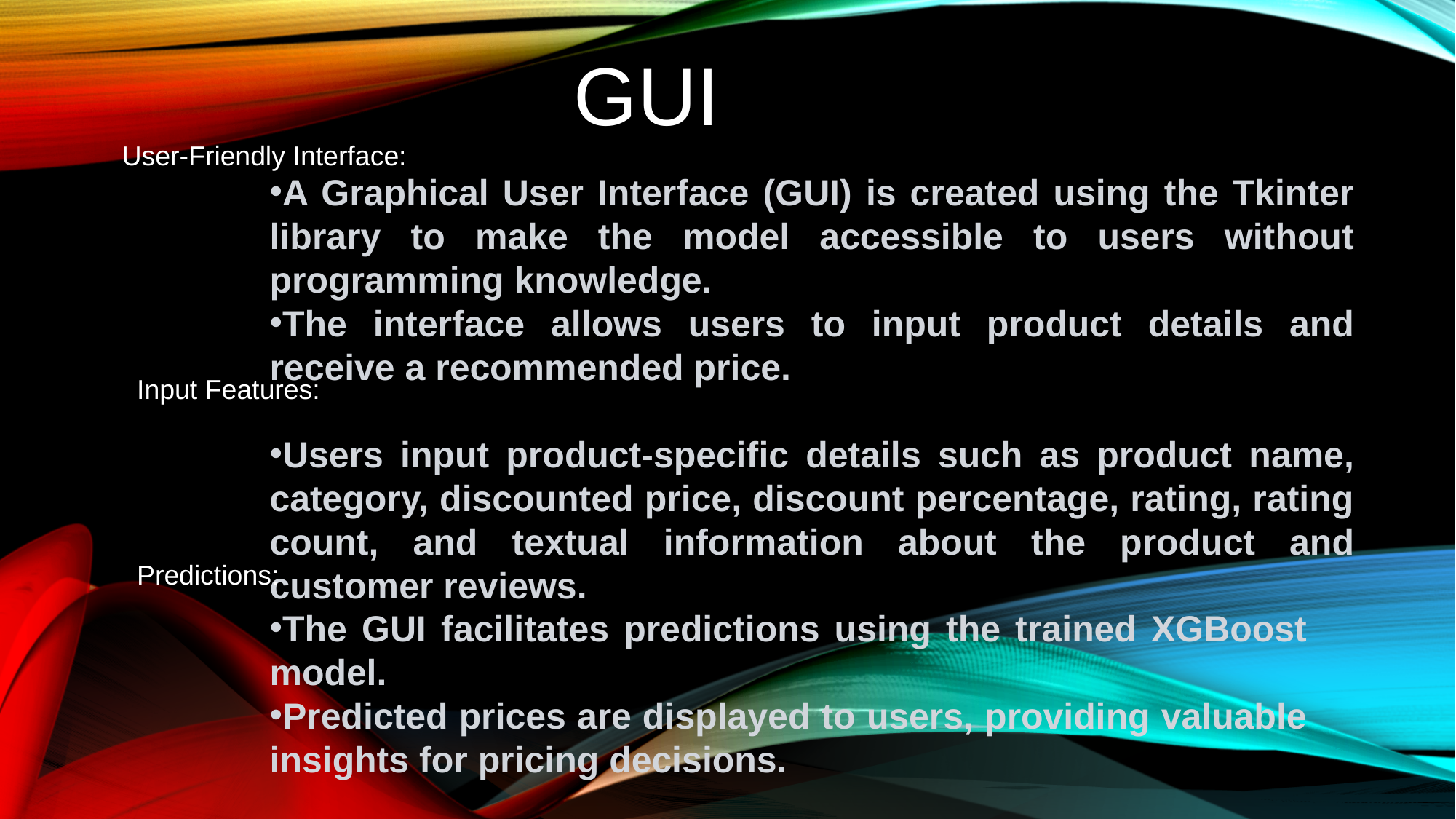

GUI
User-Friendly Interface:
A Graphical User Interface (GUI) is created using the Tkinter library to make the model accessible to users without programming knowledge.
The interface allows users to input product details and receive a recommended price.
Input Features:
Users input product-specific details such as product name, category, discounted price, discount percentage, rating, rating count, and textual information about the product and customer reviews.
Predictions:
The GUI facilitates predictions using the trained XGBoost model.
Predicted prices are displayed to users, providing valuable insights for pricing decisions.